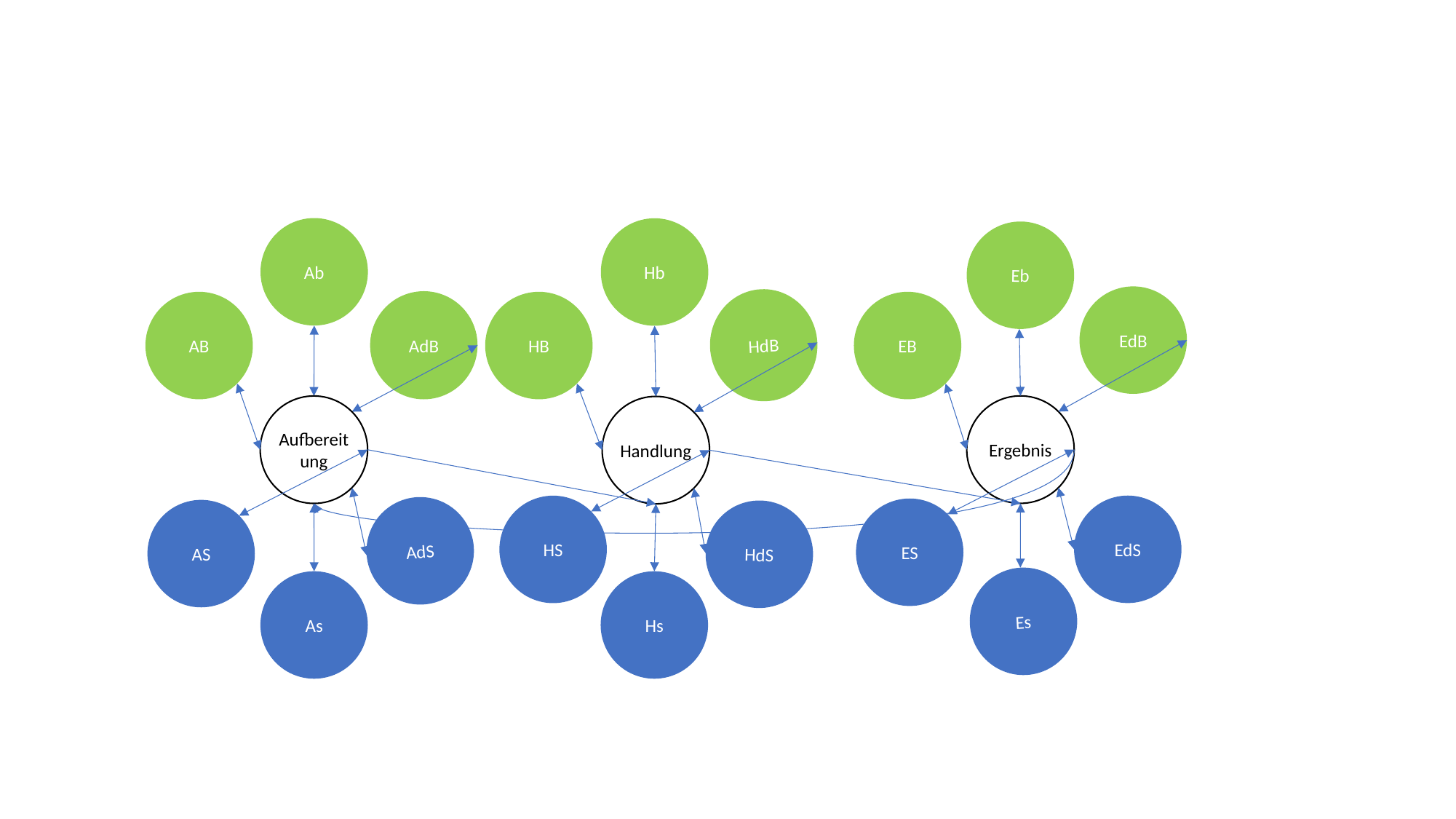

Ab
Hb
Eb
EdB
HdB
AdB
AB
HB
EB
Ergebnis
Aufbereitung
Handlung
EdS
HS
AdS
ES
AS
HdS
Es
As
Hs